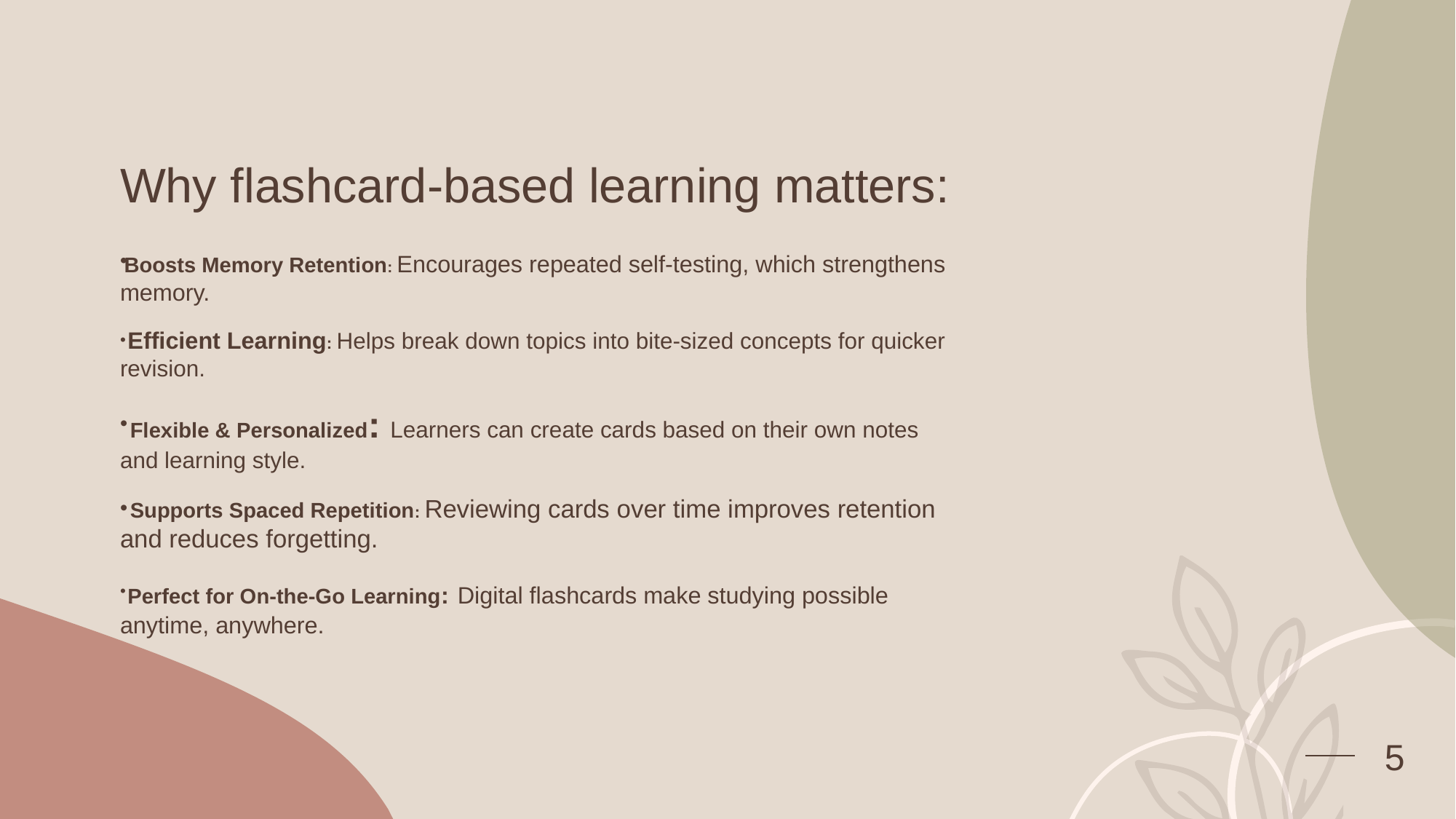

# Why flashcard-based learning matters:
Boosts Memory Retention: Encourages repeated self-testing, which strengthens memory.

 Efficient Learning: Helps break down topics into bite-sized concepts for quicker revision.

 Flexible & Personalized: Learners can create cards based on their own notes and learning style.

 Supports Spaced Repetition: Reviewing cards over time improves retention and reduces forgetting.

 Perfect for On-the-Go Learning: Digital flashcards make studying possible anytime, anywhere.
5